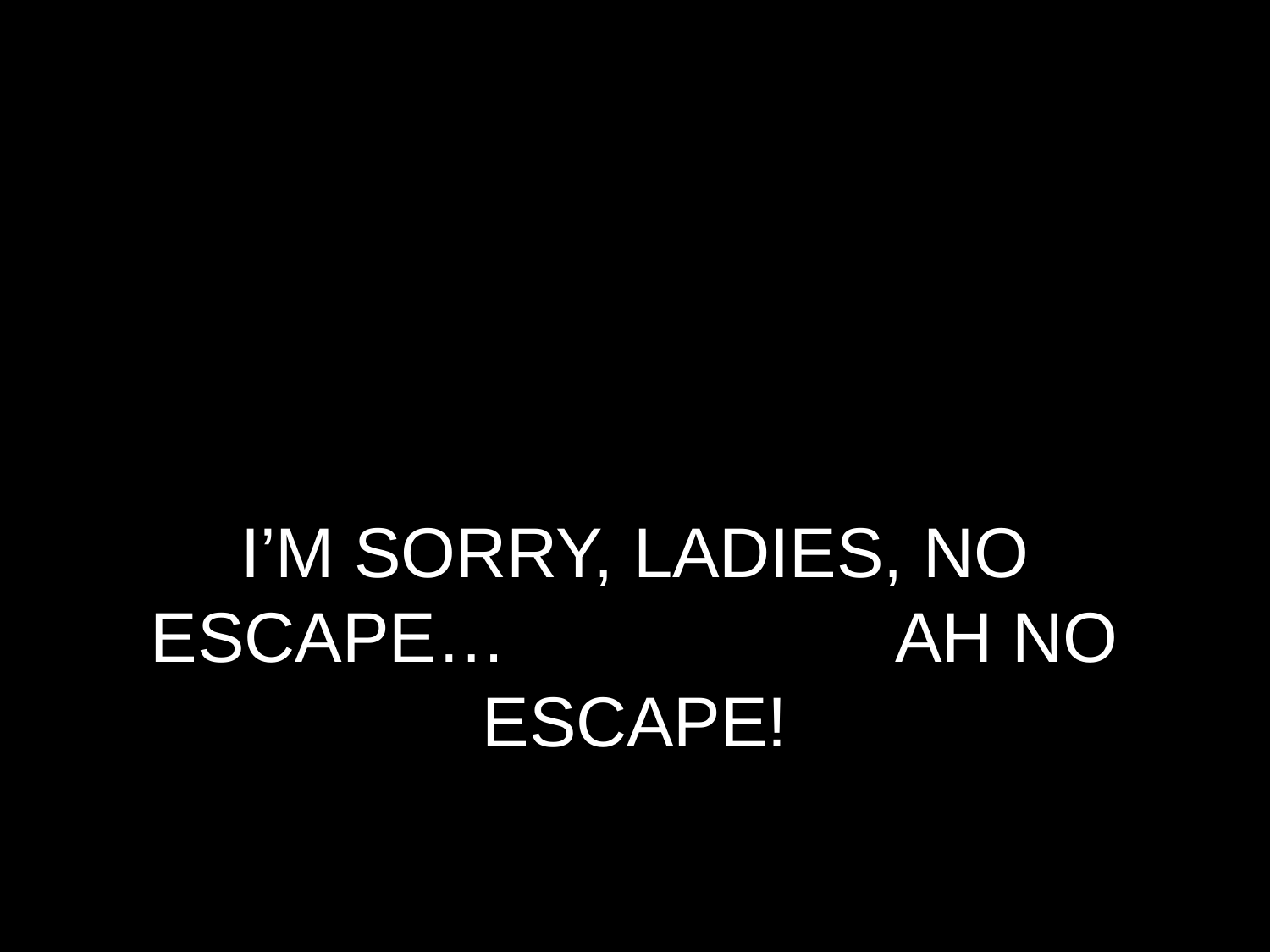

# I’M SORRY, LADIES, NO ESCAPE…                    AH NO ESCAPE!